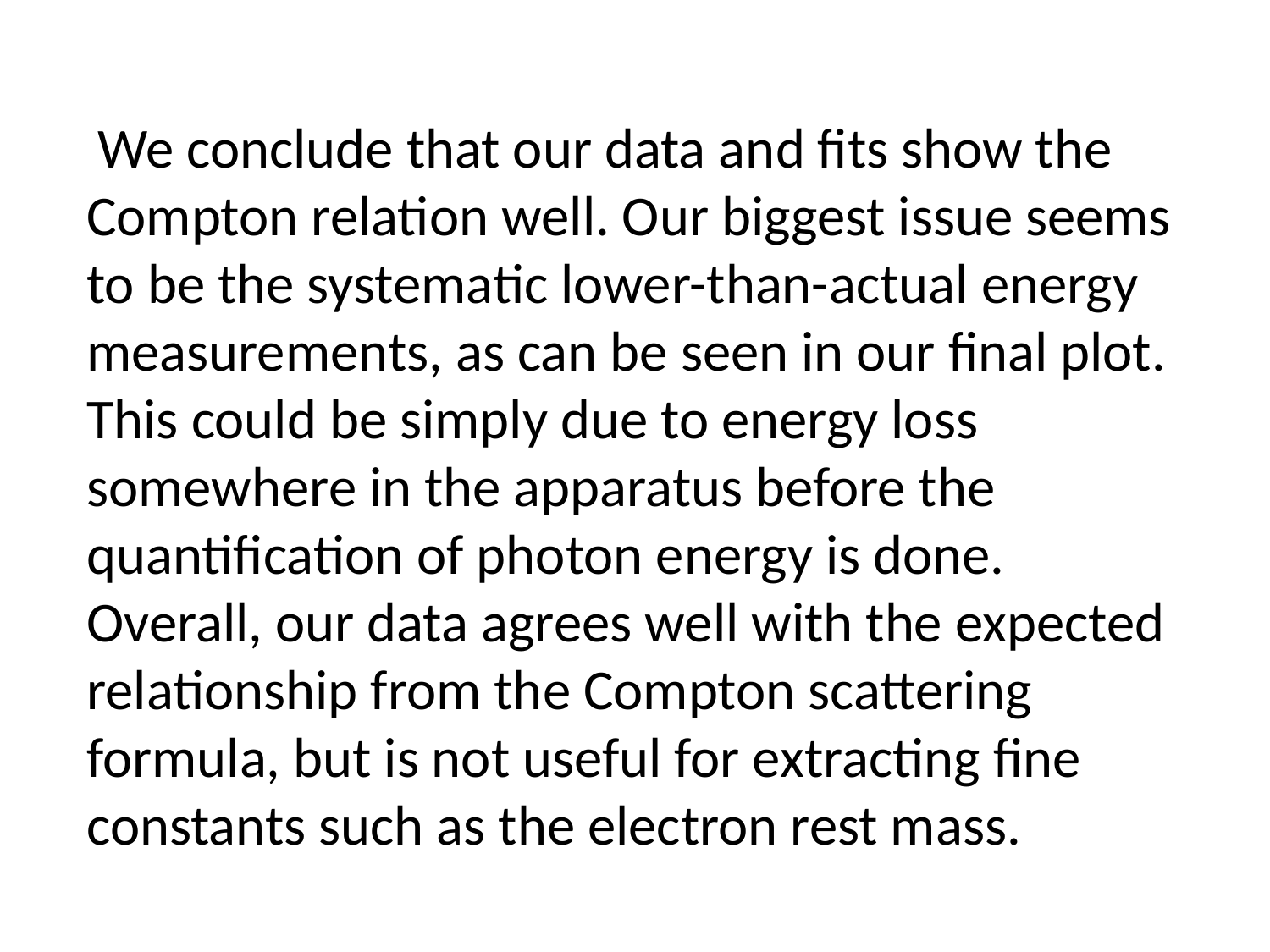

We conclude that our data and fits show the Compton relation well. Our biggest issue seems to be the systematic lower-than-actual energy measurements, as can be seen in our final plot. This could be simply due to energy loss somewhere in the apparatus before the quantification of photon energy is done. Overall, our data agrees well with the expected relationship from the Compton scattering formula, but is not useful for extracting fine constants such as the electron rest mass.